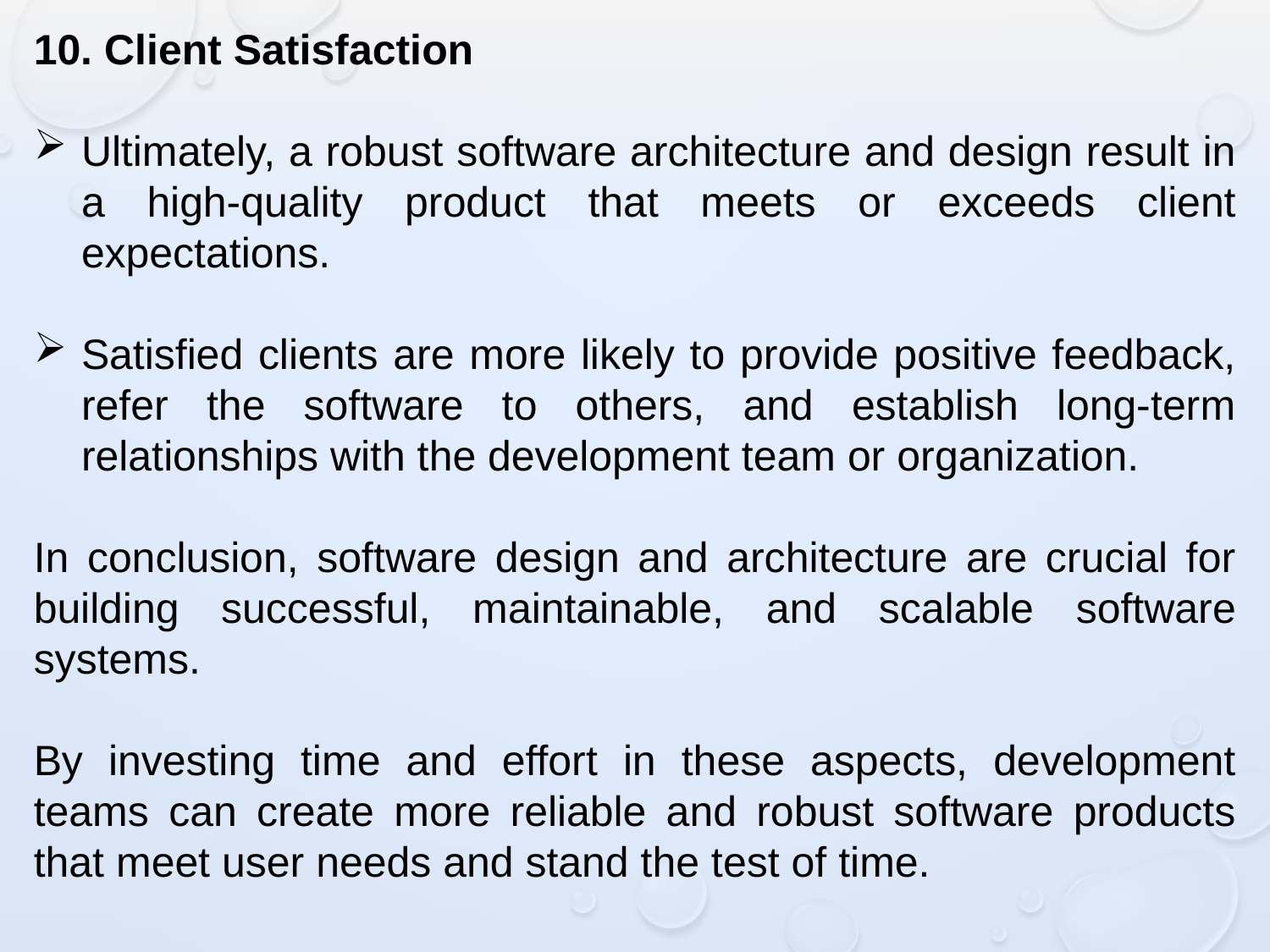

10. Client Satisfaction

Ultimately, a robust software architecture and design result in a high-quality product that meets or exceeds client expectations.

Satisfied clients are more likely to provide positive feedback, refer the software to others, and establish long-term relationships with the development team or organization.

In conclusion, software design and architecture are crucial for building successful, maintainable, and scalable software systems.

By investing time and effort in these aspects, development teams can create more reliable and robust software products that meet user needs and stand the test of time.